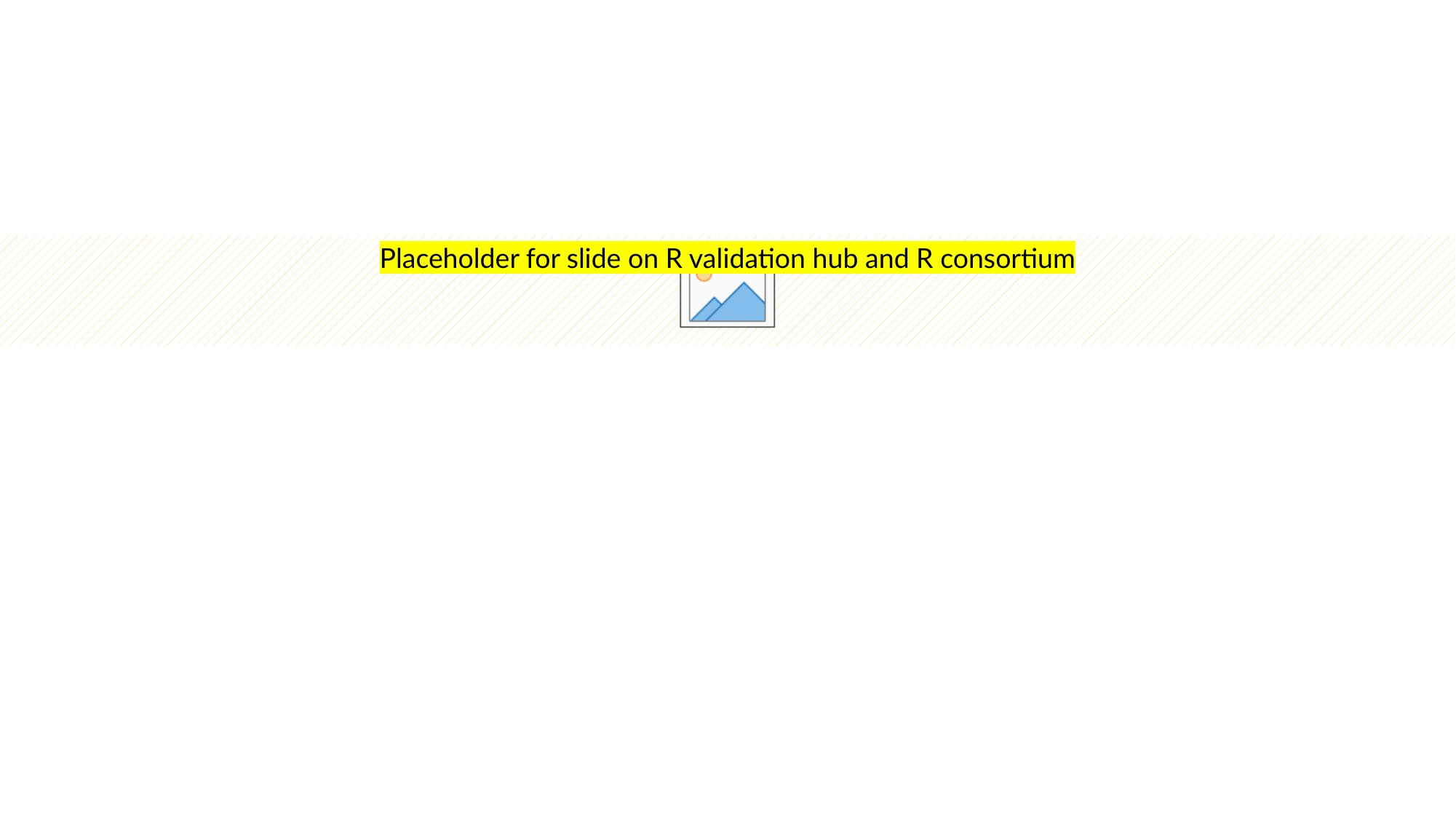

Placeholder for slide on R validation hub and R consortium